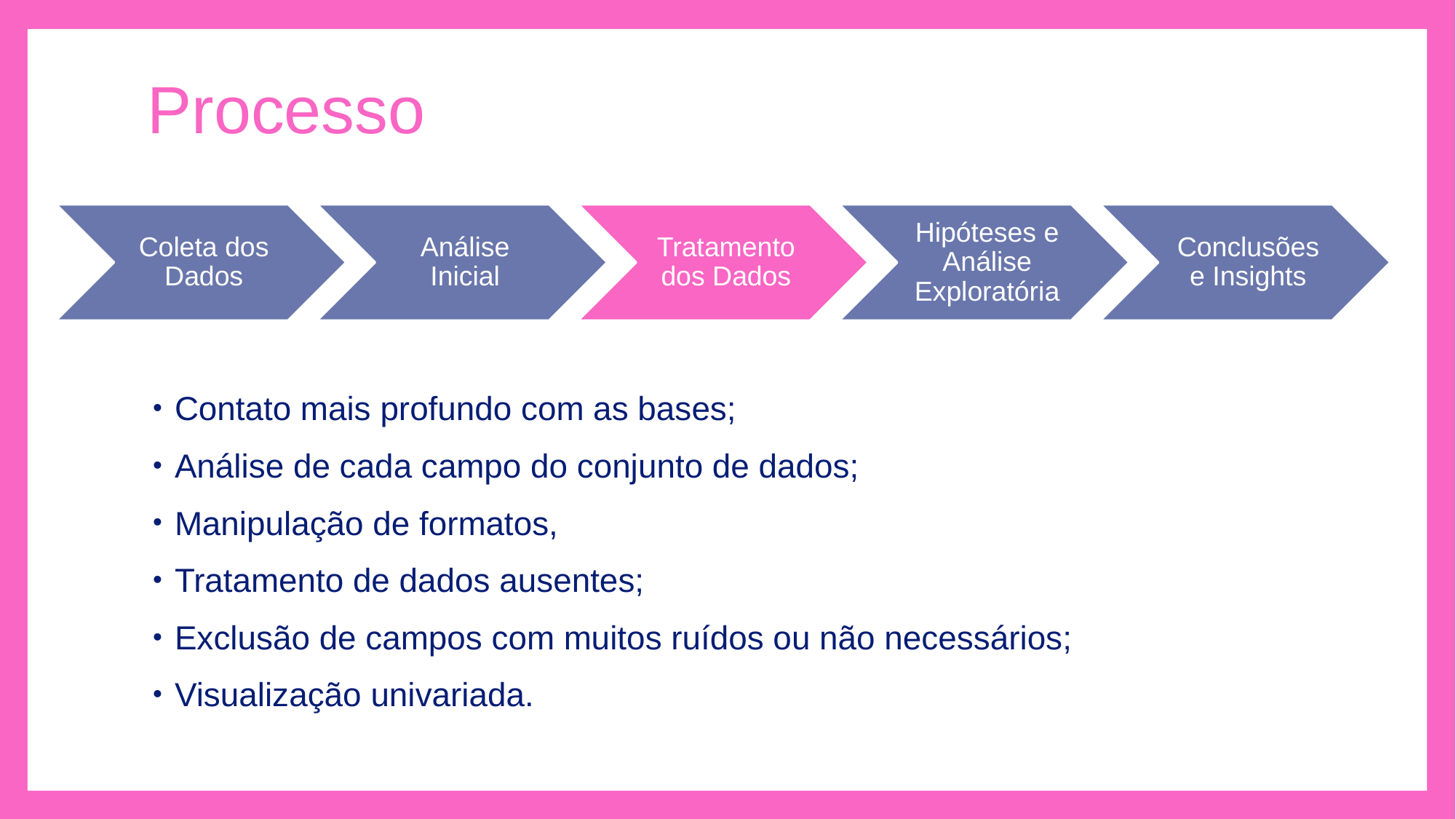

# Processo
Coleta dos Dados
Análise Inicial
Tratamento dos Dados
Hipóteses e Análise Exploratória
Conclusões e Insights
Contato mais profundo com as bases;
Análise de cada campo do conjunto de dados;
Manipulação de formatos,
Tratamento de dados ausentes;
Exclusão de campos com muitos ruídos ou não necessários;
Visualização univariada.